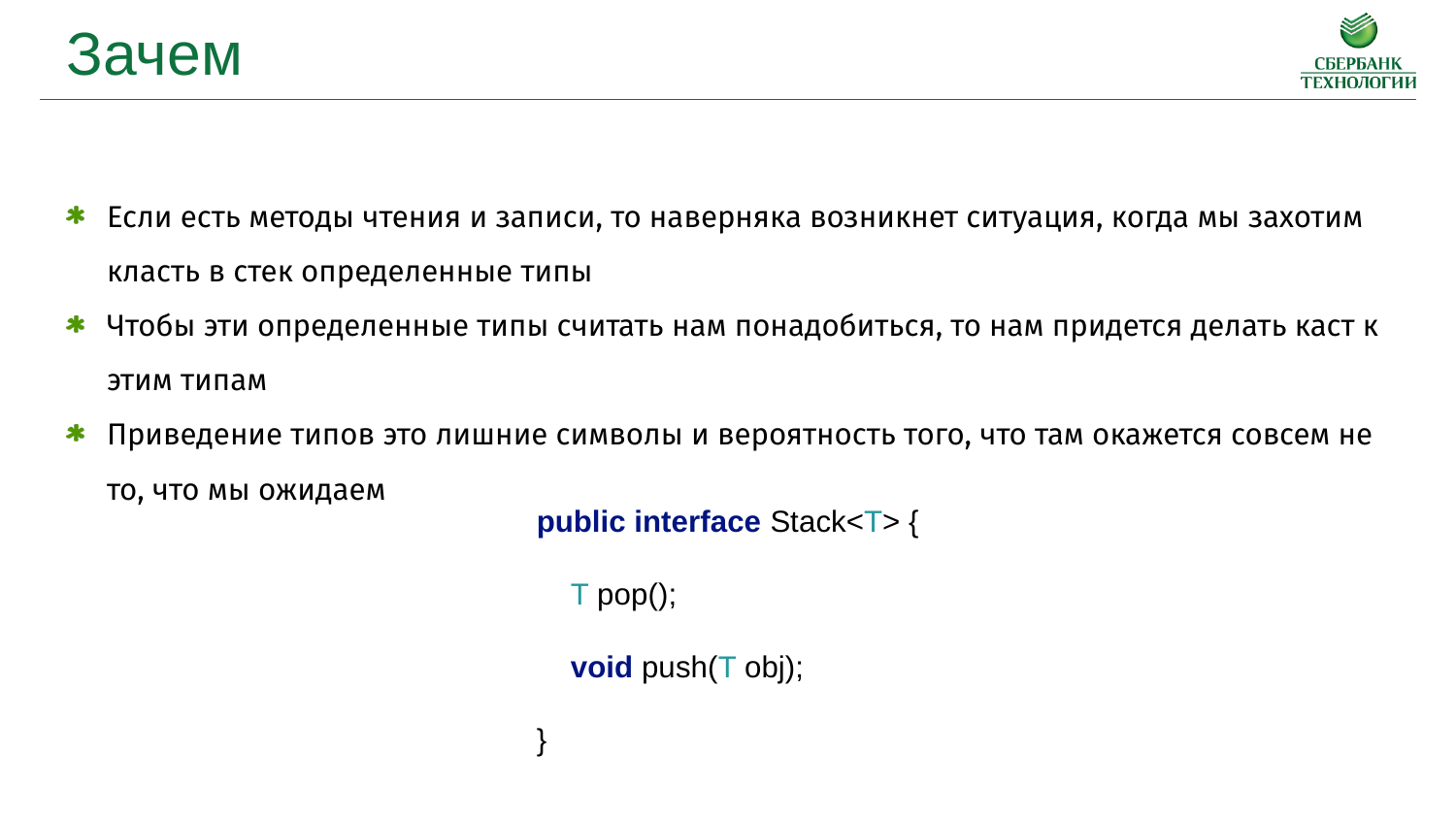

Зачем
Если есть методы чтения и записи, то наверняка возникнет ситуация, когда мы захотим класть в стек определенные типы
Чтобы эти определенные типы считать нам понадобиться, то нам придется делать каст к этим типам
Приведение типов это лишние символы и вероятность того, что там окажется совсем не то, что мы ожидаем
public interface Stack<T> {

    T pop();

    void push(T obj);

}